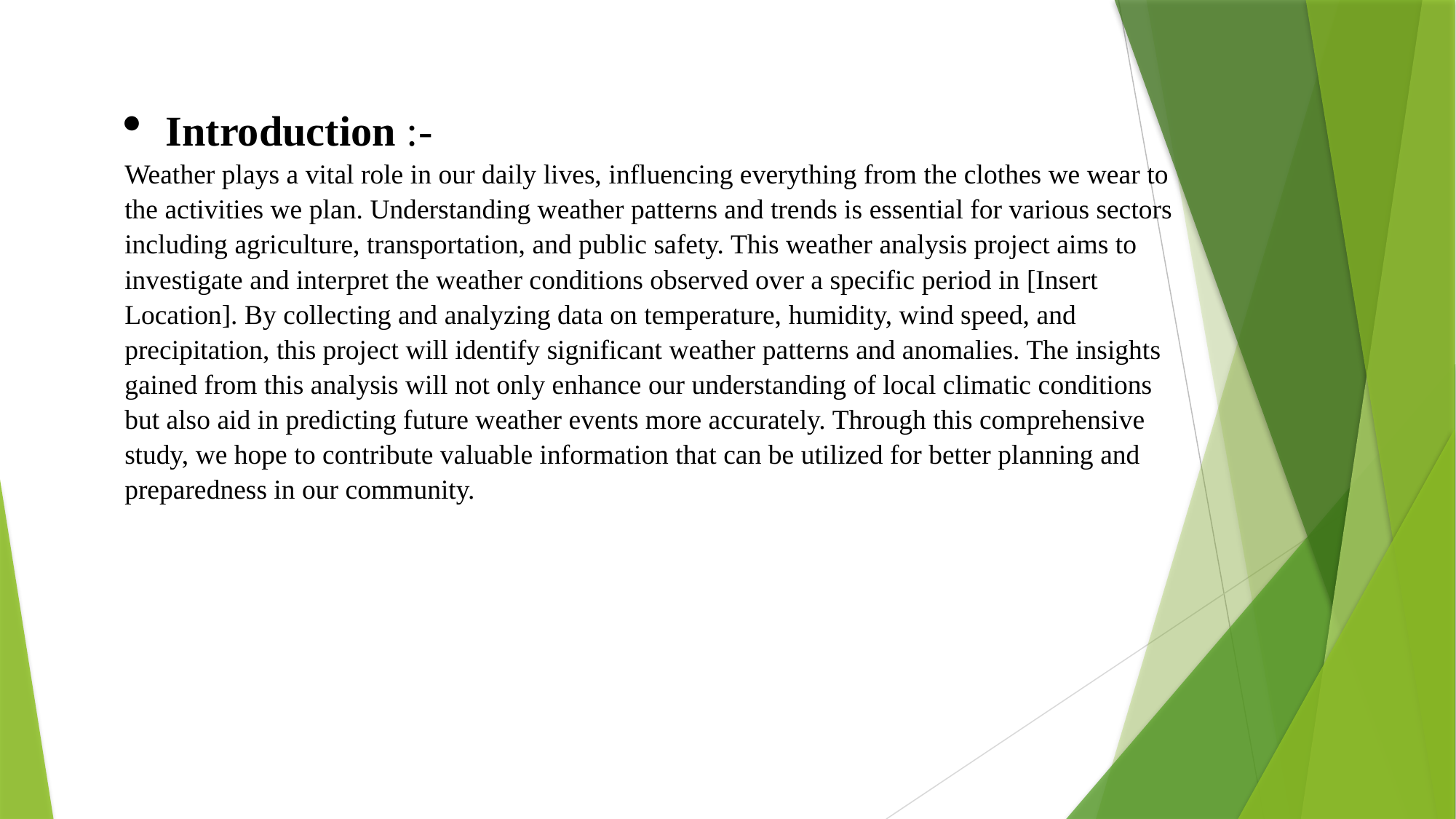

Introduction :-
Weather plays a vital role in our daily lives, influencing everything from the clothes we wear to the activities we plan. Understanding weather patterns and trends is essential for various sectors including agriculture, transportation, and public safety. This weather analysis project aims to investigate and interpret the weather conditions observed over a specific period in [Insert Location]. By collecting and analyzing data on temperature, humidity, wind speed, and precipitation, this project will identify significant weather patterns and anomalies. The insights gained from this analysis will not only enhance our understanding of local climatic conditions but also aid in predicting future weather events more accurately. Through this comprehensive study, we hope to contribute valuable information that can be utilized for better planning and preparedness in our community.